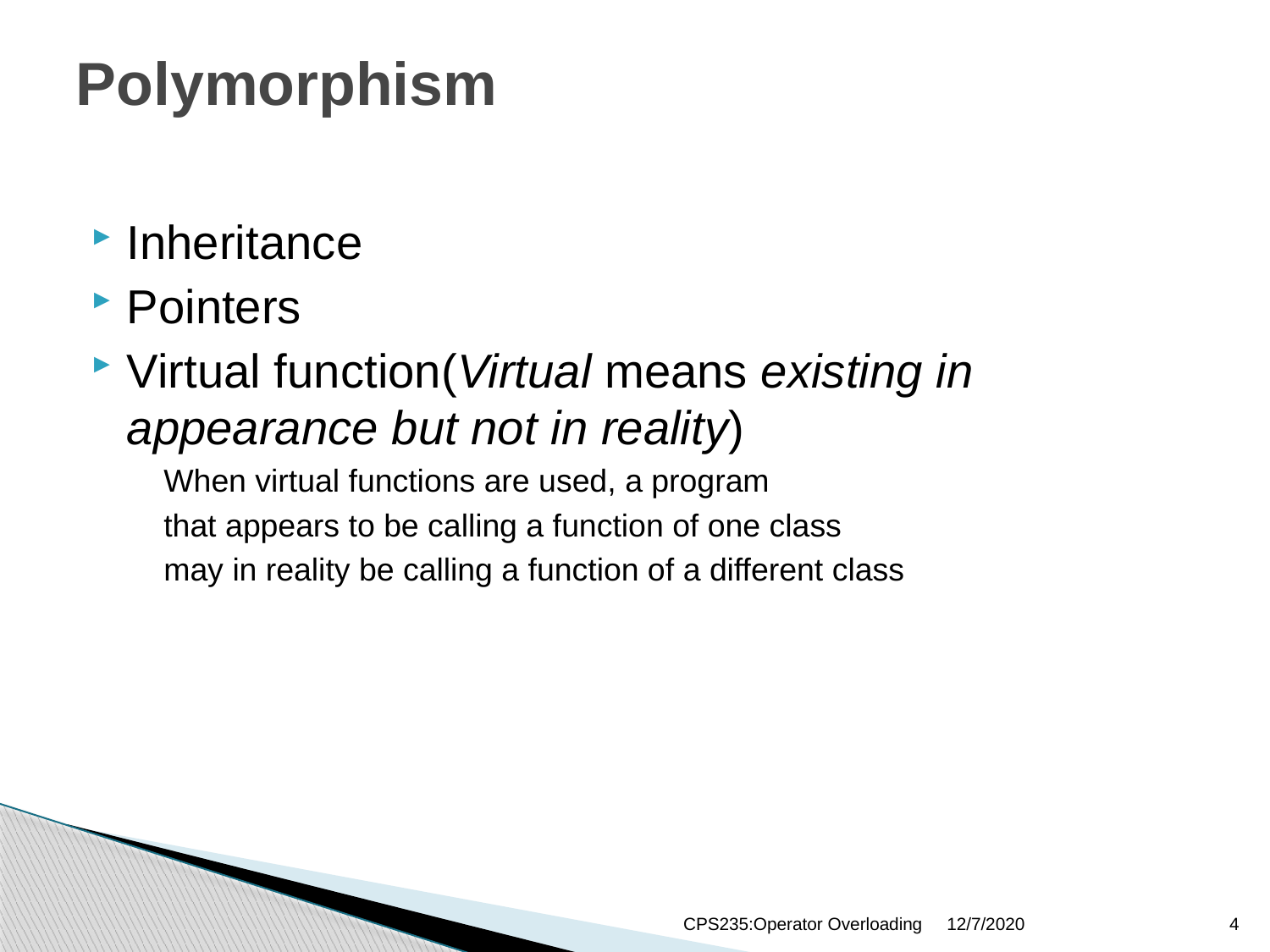

# Polymorphism
Inheritance
Pointers
Virtual function(Virtual means existing in appearance but not in reality)
When virtual functions are used, a program
that appears to be calling a function of one class
may in reality be calling a function of a different class

CPS235:Operator Overloading
12/7/2020
4